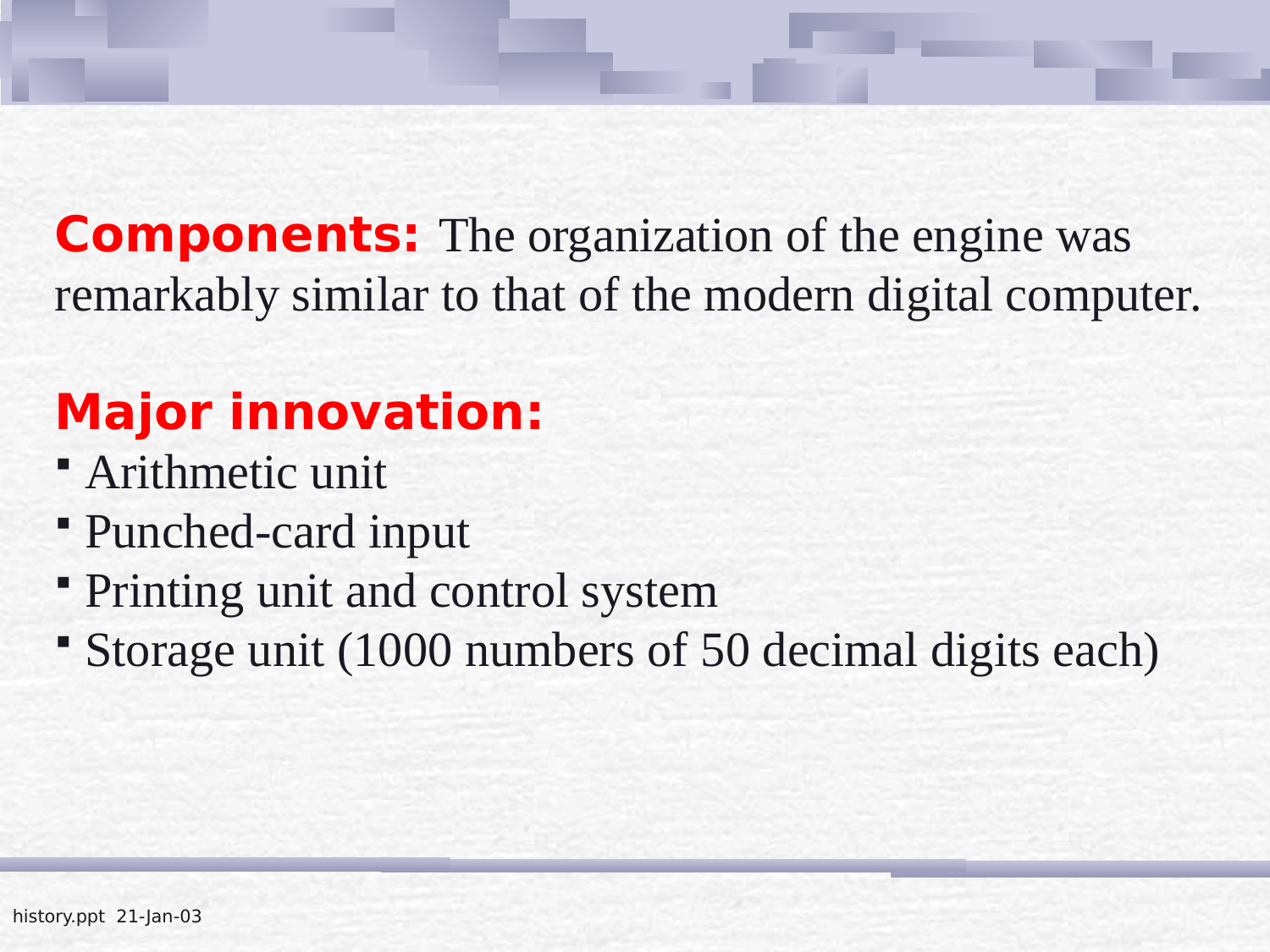

Components: The organization of the engine was remarkably similar to that of the modern digital computer.

Major innovation:
Arithmetic unit
Punched-card input
Printing unit and control system
Storage unit (1000 numbers of 50 decimal digits each)